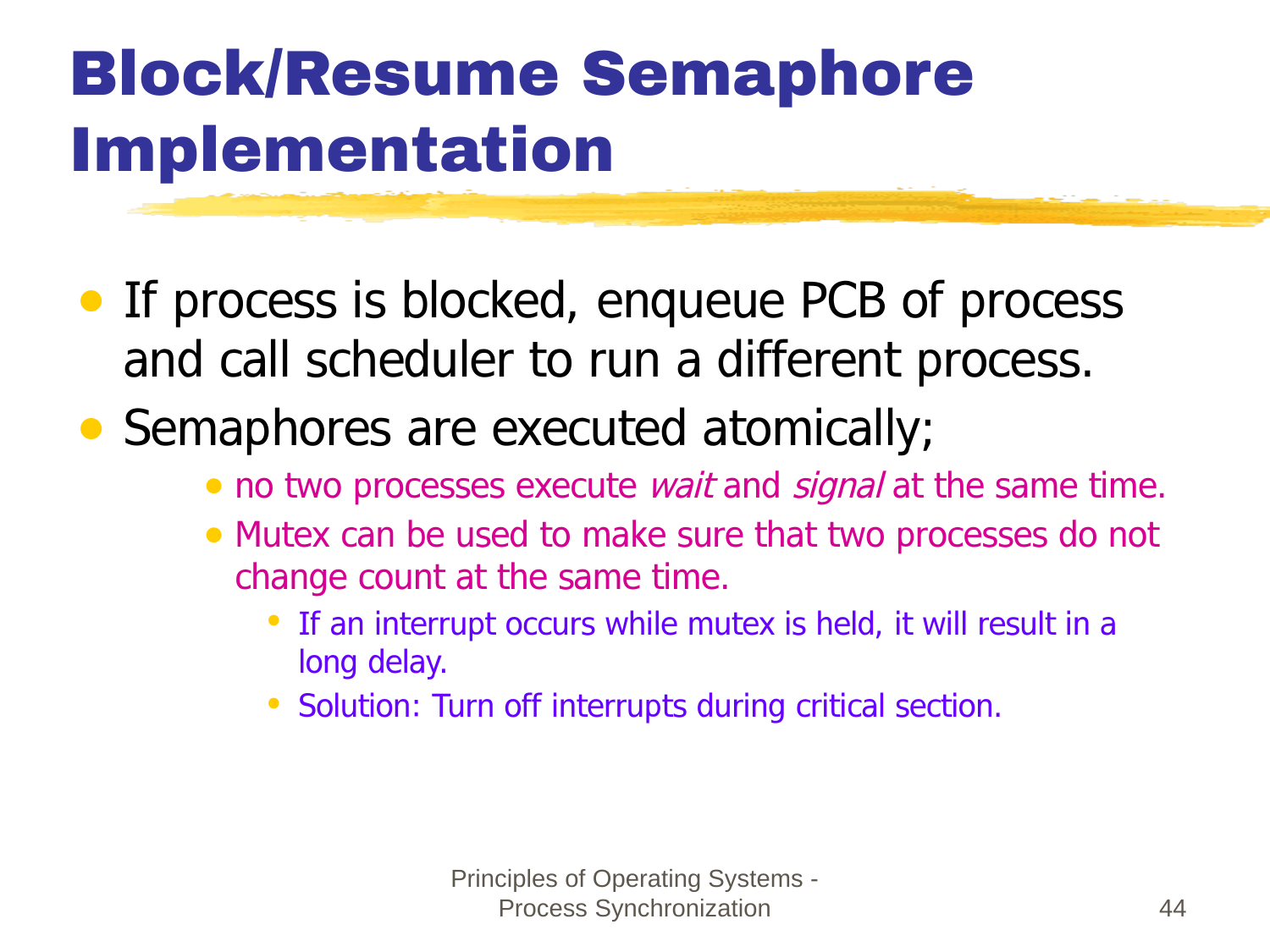

# Block/Resume Semaphore Implementation
If process is blocked, enqueue PCB of process and call scheduler to run a different process.
Semaphores are executed atomically;
no two processes execute wait and signal at the same time.
Mutex can be used to make sure that two processes do not change count at the same time.
If an interrupt occurs while mutex is held, it will result in a long delay.
Solution: Turn off interrupts during critical section.
Principles of Operating Systems - Process Synchronization
44